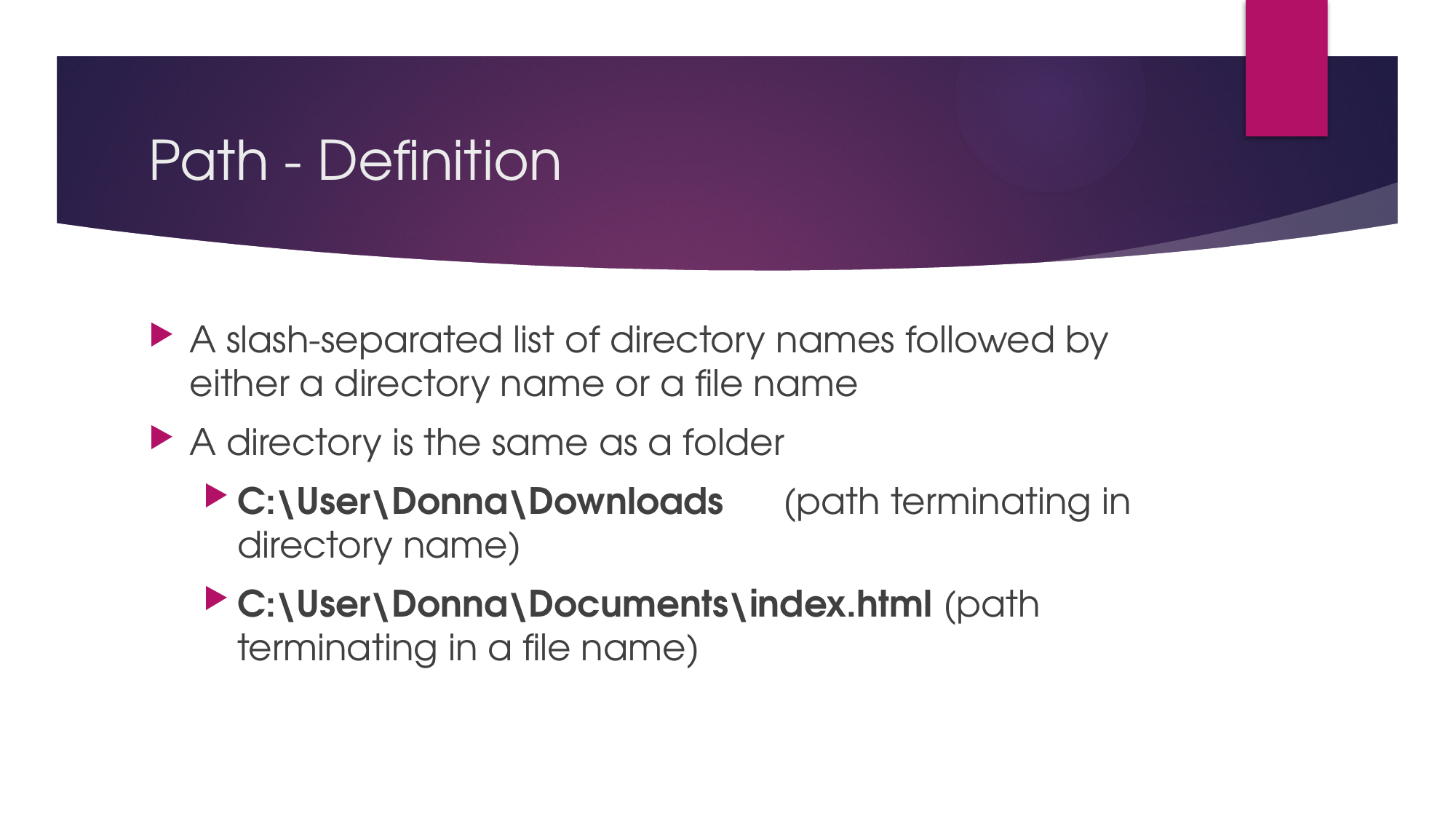

# Path - Definition
A slash-separated list of directory names followed by either a directory name or a file name
A directory is the same as a folder
C:\User\Donna\Downloads	(path terminating in directory name)
C:\User\Donna\Documents\index.html (path terminating in a file name)